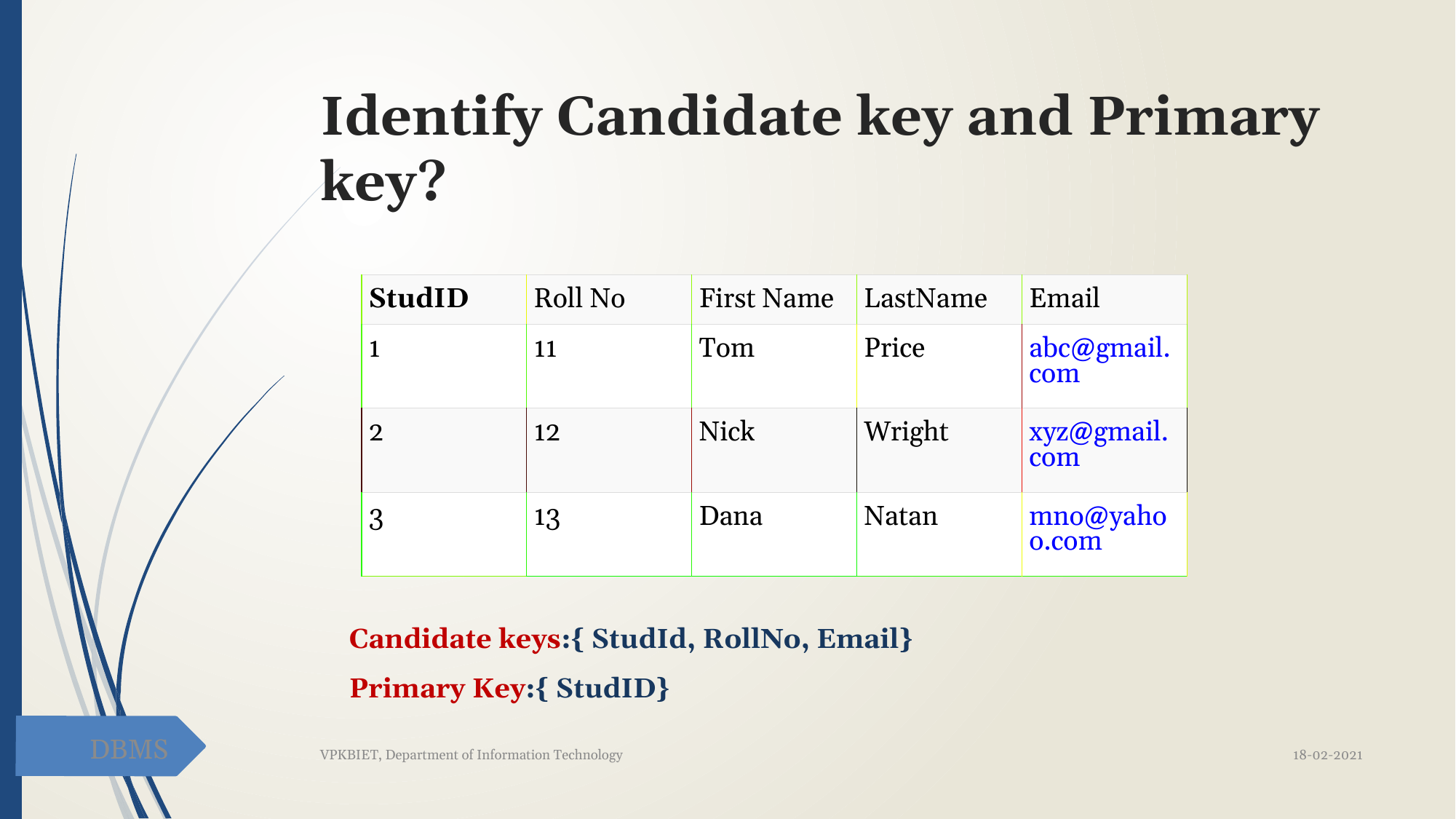

# Identify Candidate key and Primary key?
| StudID | Roll No | First Name | LastName | Email |
| --- | --- | --- | --- | --- |
| 1 | 11 | Tom | Price | abc@gmail.com |
| 2 | 12 | Nick | Wright | xyz@gmail.com |
| 3 | 13 | Dana | Natan | mno@yahoo.com |
Candidate keys:{ StudId, RollNo, Email}
Primary Key:{ StudID}

DBMS
18-02-2021
VPKBIET, Department of Information Technology